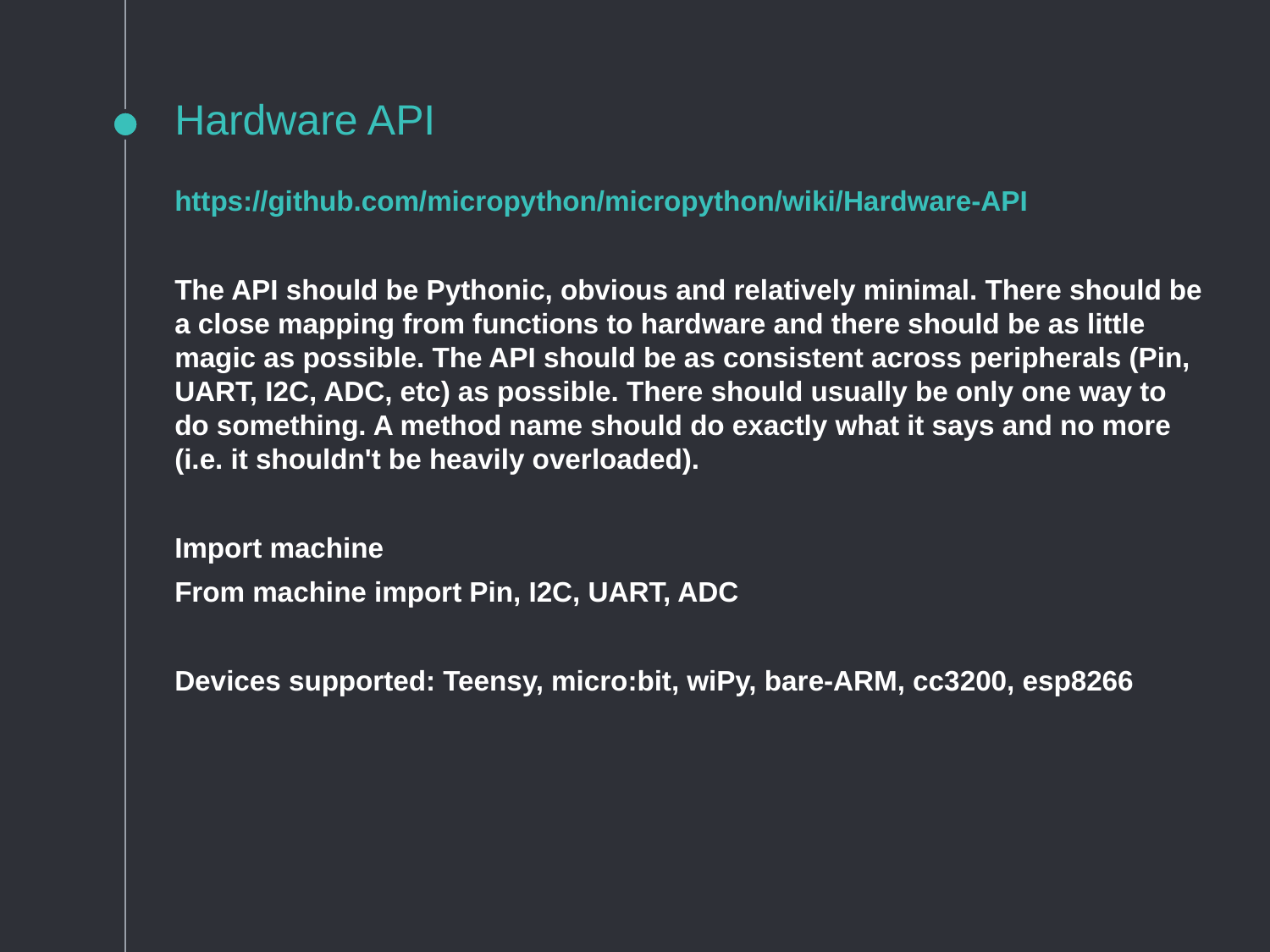

# Hardware API
https://github.com/micropython/micropython/wiki/Hardware-API

The API should be Pythonic, obvious and relatively minimal. There should be a close mapping from functions to hardware and there should be as little magic as possible. The API should be as consistent across peripherals (Pin, UART, I2C, ADC, etc) as possible. There should usually be only one way to do something. A method name should do exactly what it says and no more (i.e. it shouldn't be heavily overloaded).

Import machine
From machine import Pin, I2C, UART, ADC

Devices supported: Teensy, micro:bit, wiPy, bare-ARM, cc3200, esp8266